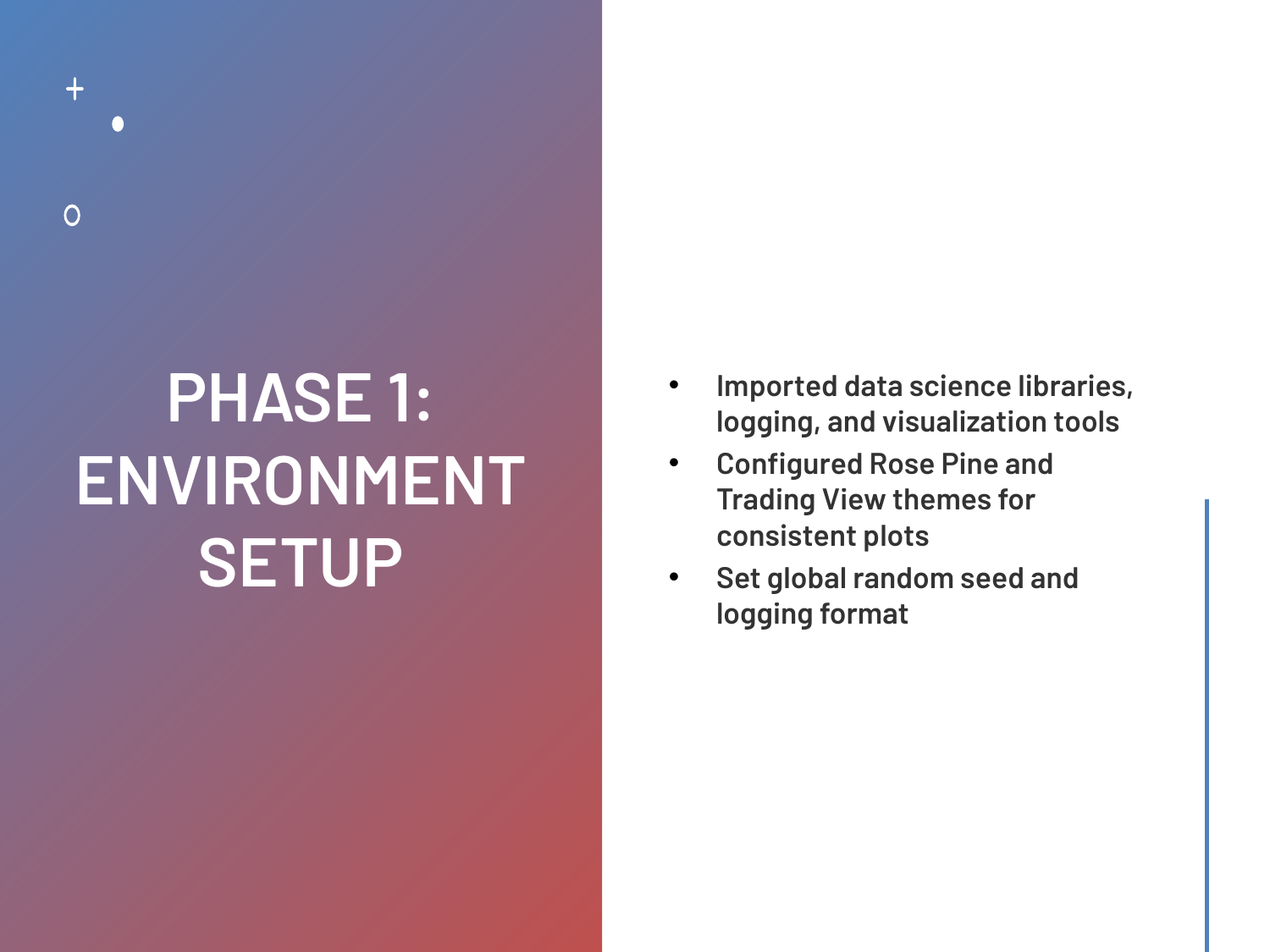

# PHASE 1: ENVIRONMENT SETUP

Imported data science libraries, logging, and visualization tools
Configured Rose Pine and Trading View themes for consistent plots
Set global random seed and logging format